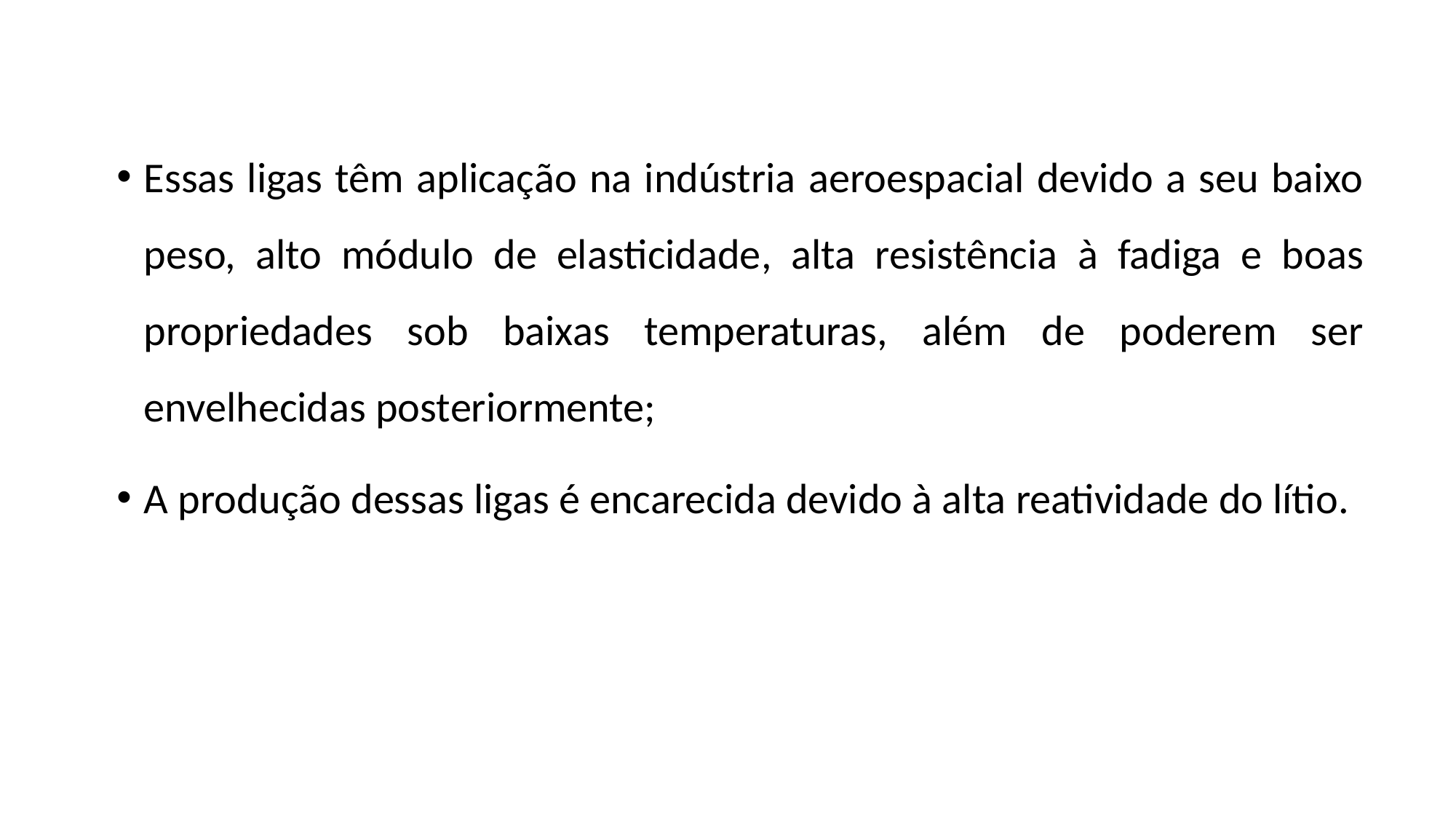

Essas ligas têm aplicação na indústria aeroespacial devido a seu baixo peso, alto módulo de elasticidade, alta resistência à fadiga e boas propriedades sob baixas temperaturas, além de poderem ser envelhecidas posteriormente;
A produção dessas ligas é encarecida devido à alta reatividade do lítio.